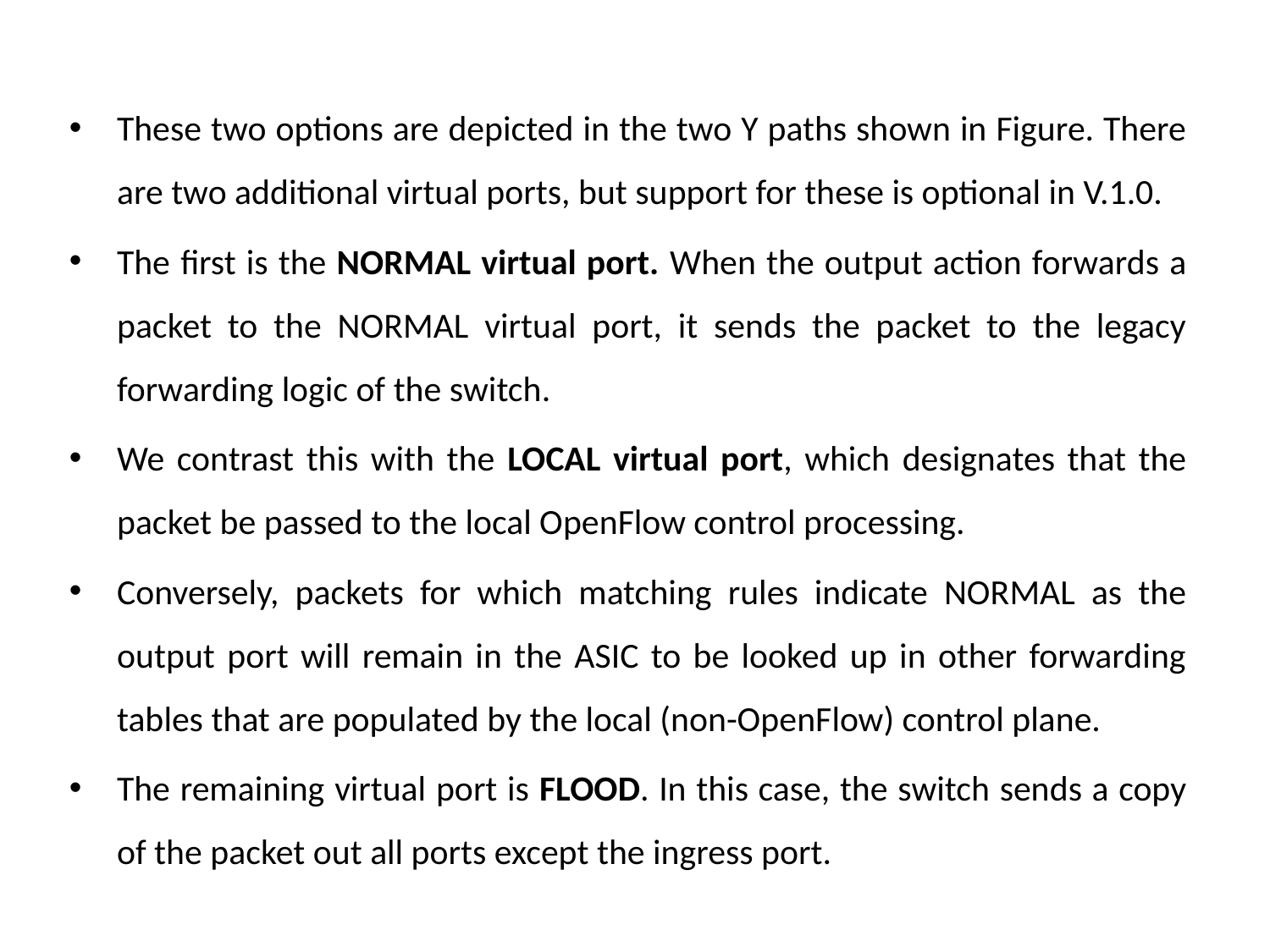

These two options are depicted in the two Y paths shown in Figure. There are two additional virtual ports, but support for these is optional in V.1.0.
The first is the NORMAL virtual port. When the output action forwards a packet to the NORMAL virtual port, it sends the packet to the legacy forwarding logic of the switch.
We contrast this with the LOCAL virtual port, which designates that the packet be passed to the local OpenFlow control processing.
Conversely, packets for which matching rules indicate NORMAL as the output port will remain in the ASIC to be looked up in other forwarding tables that are populated by the local (non-OpenFlow) control plane.
The remaining virtual port is FLOOD. In this case, the switch sends a copy of the packet out all ports except the ingress port.